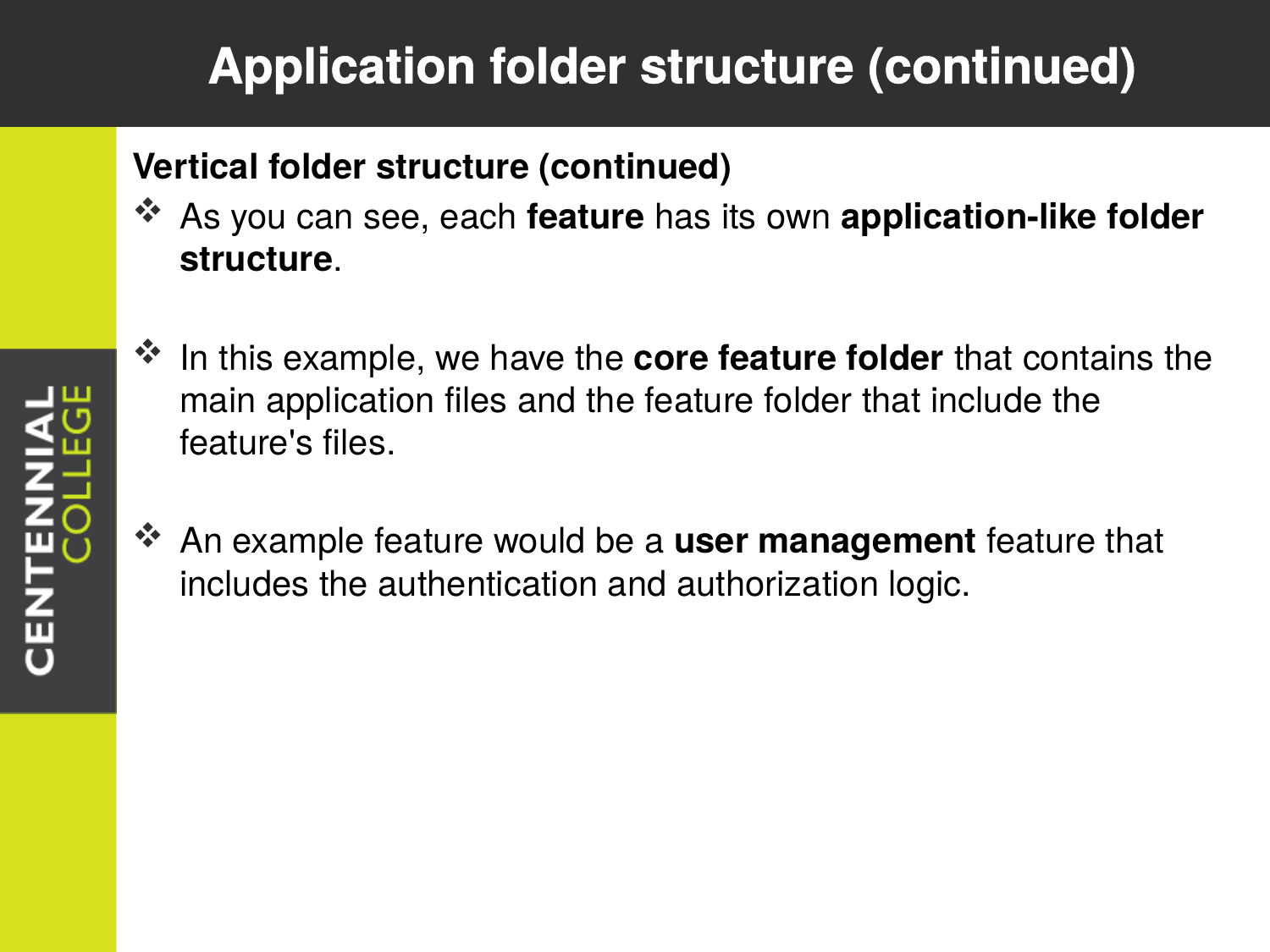

# Application folder structure (continued)
Vertical folder structure (continued)
As you can see, each feature has its own application-like folder structure.

In this example, we have the core feature folder that contains the main application files and the feature folder that include the feature's files.

An example feature would be a user management feature that includes the authentication and authorization logic.